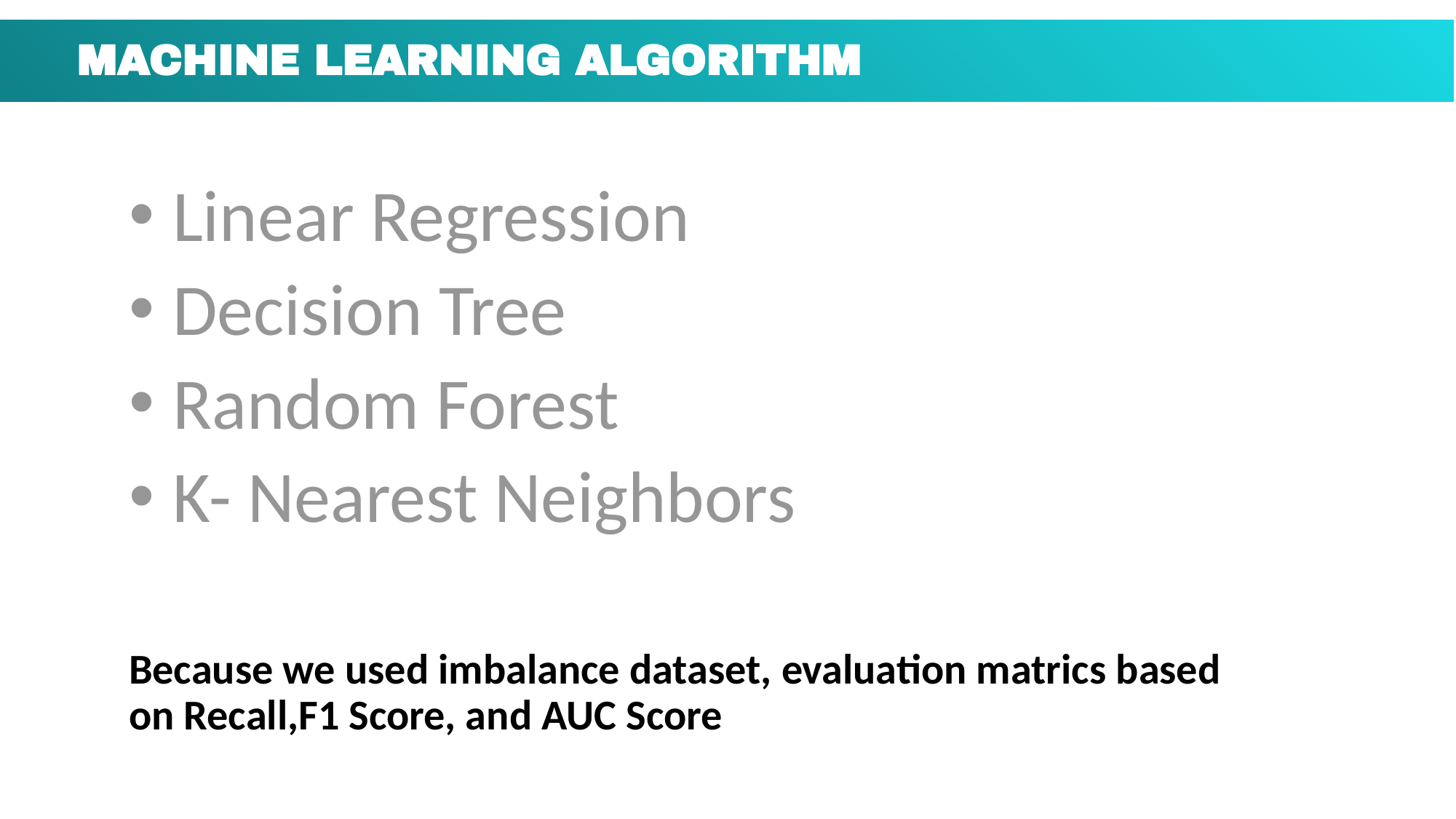

MACHINE LEARNING ALGORITHM
 Linear Regression
 Decision Tree
 Random Forest
 K- Nearest Neighbors

Because we used imbalance dataset, evaluation matrics based on Recall,F1 Score, and AUC Score